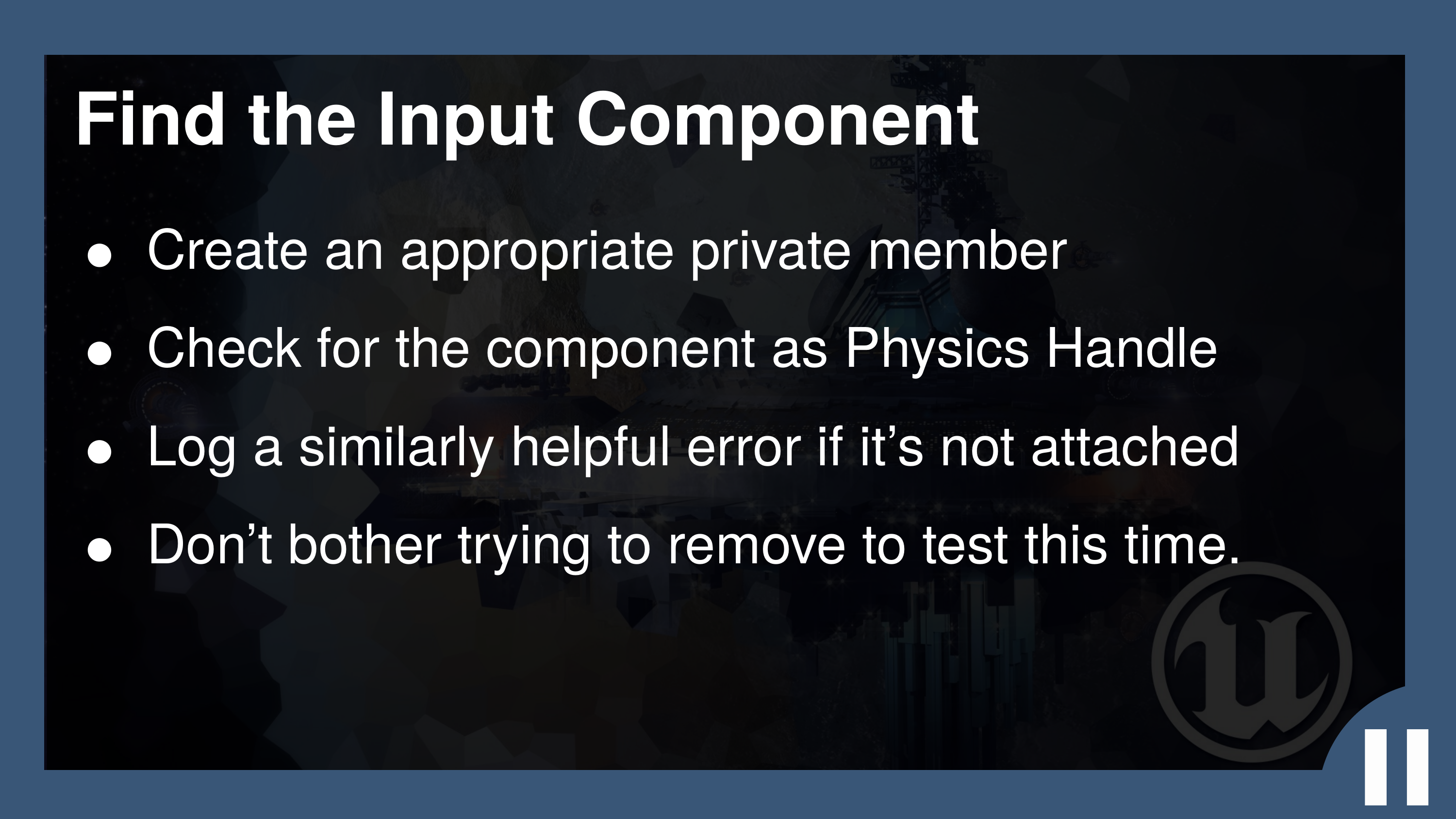

Find the Input Component
Create an appropriate private member
Check for the component as Physics Handle
Log a similarly helpful error if it’s not attached
Don’t bother trying to remove to test this time.